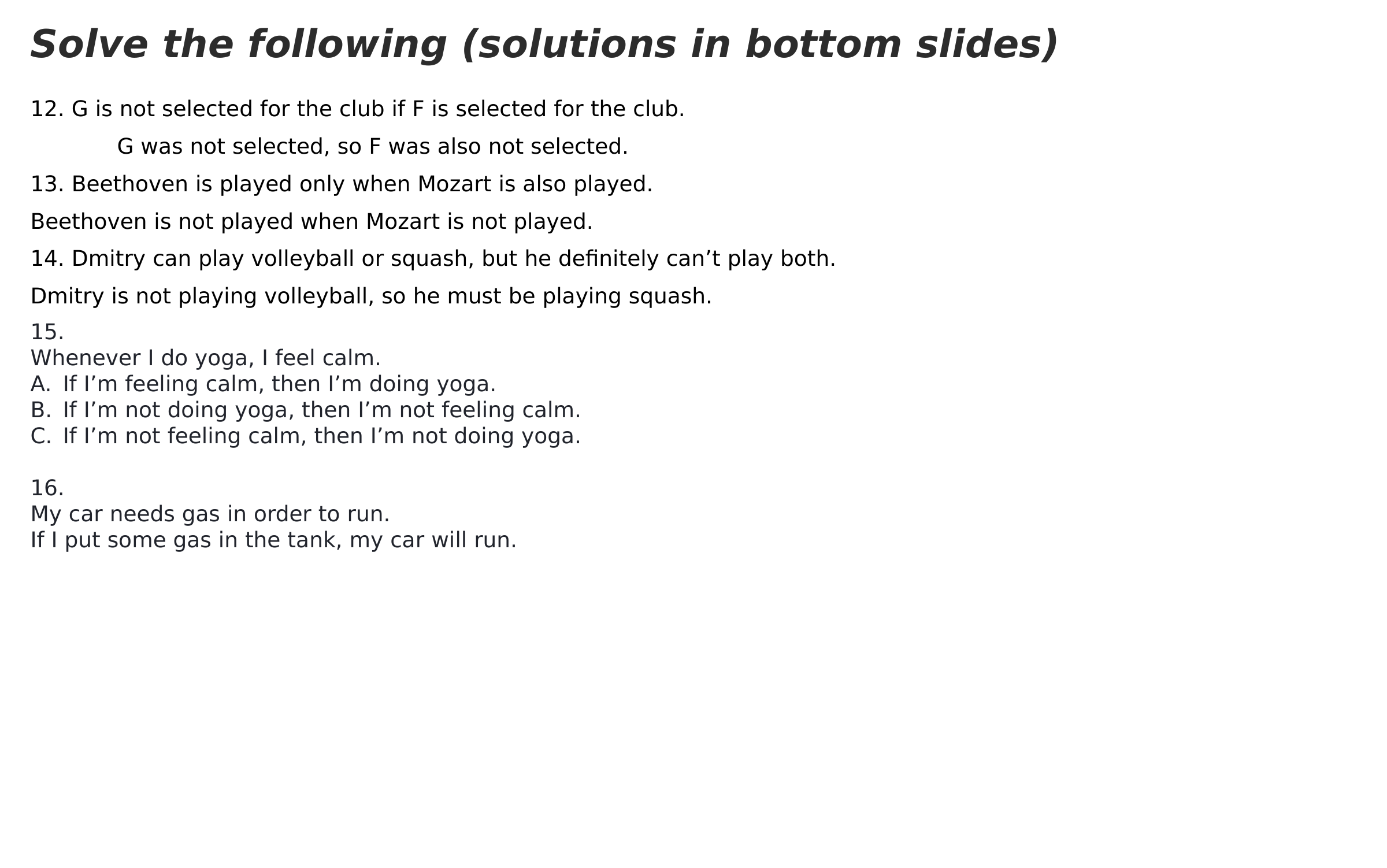

Solve the following (solutions in bottom slides)

12. G is not selected for the club if F is selected for the club.
	G was not selected, so F was also not selected.
13. Beethoven is played only when Mozart is also played.
Beethoven is not played when Mozart is not played.
14. Dmitry can play volleyball or squash, but he definitely can’t play both.
Dmitry is not playing volleyball, so he must be playing squash.
15.
Whenever I do yoga, I feel calm.
If I’m feeling calm, then I’m doing yoga.
If I’m not doing yoga, then I’m not feeling calm.
If I’m not feeling calm, then I’m not doing yoga.

16.
My car needs gas in order to run.
If I put some gas in the tank, my car will run.